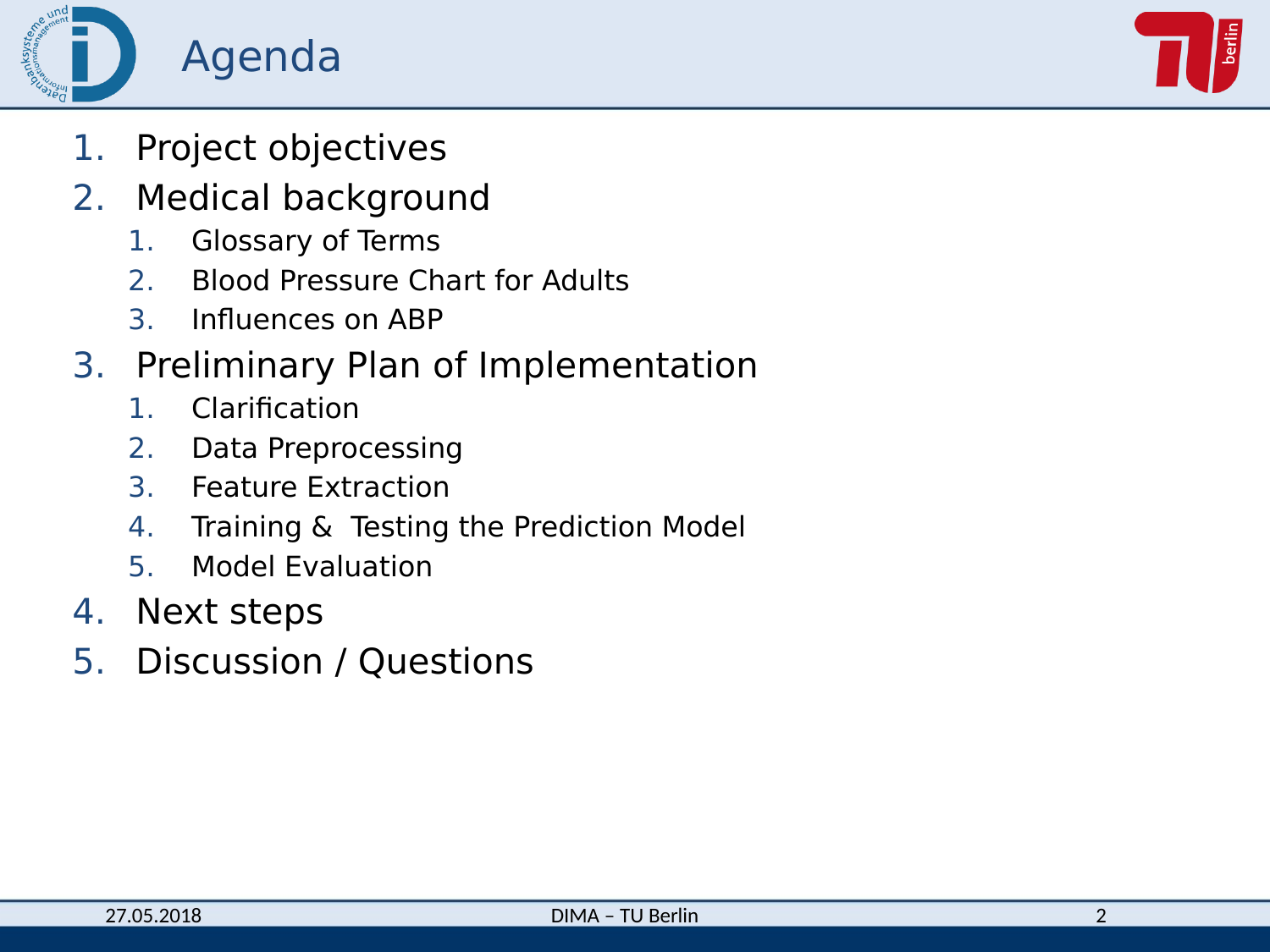

# Agenda
Project objectives
Medical background
Glossary of Terms
Blood Pressure Chart for Adults
Influences on ABP
Preliminary Plan of Implementation
Clarification
Data Preprocessing
Feature Extraction
Training &  Testing the Prediction Model
Model Evaluation
Next steps
Discussion / Questions